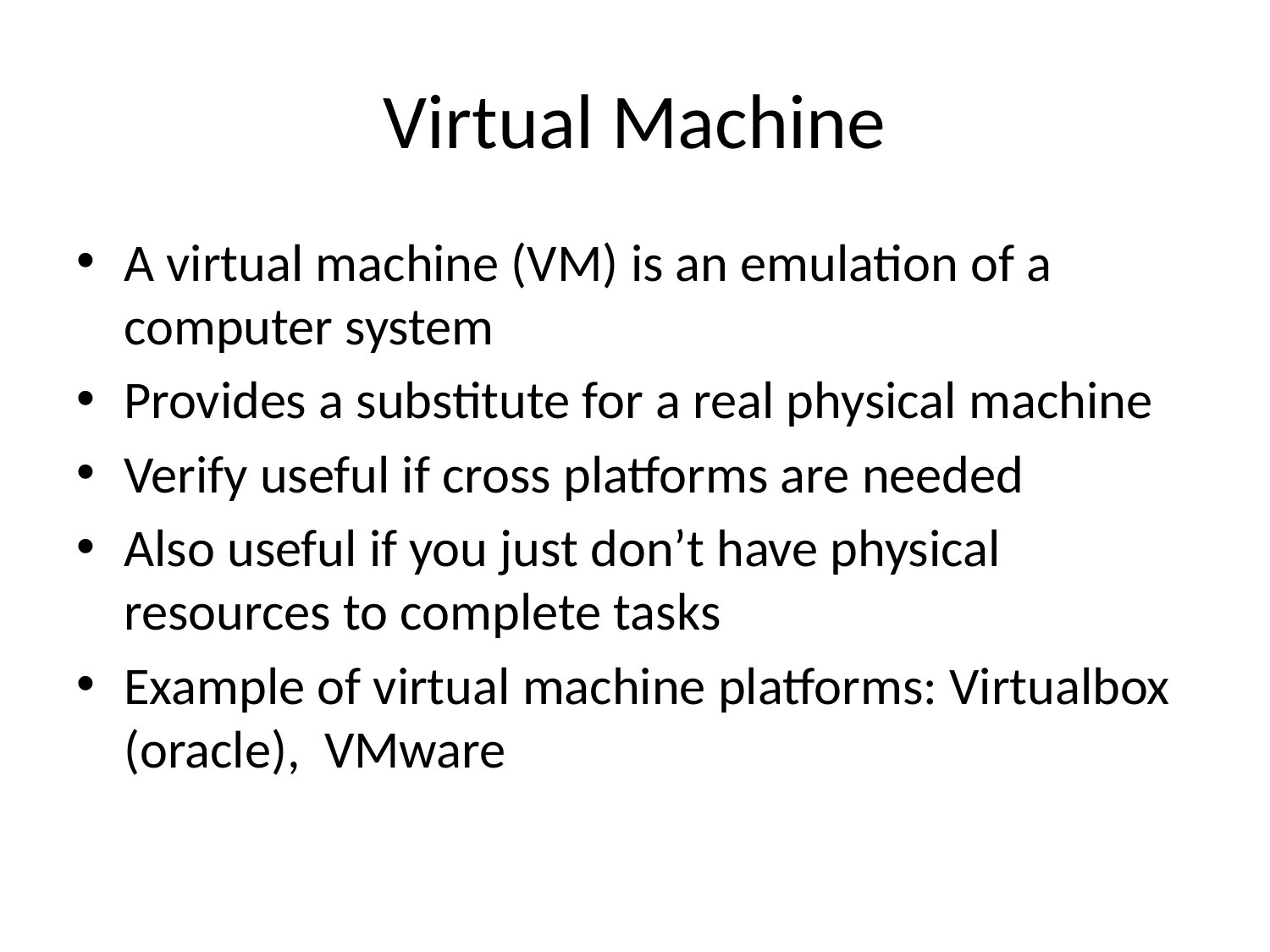

# Virtual Machine
A virtual machine (VM) is an emulation of a computer system
Provides a substitute for a real physical machine
Verify useful if cross platforms are needed
Also useful if you just don’t have physical resources to complete tasks
Example of virtual machine platforms: Virtualbox (oracle),  VMware